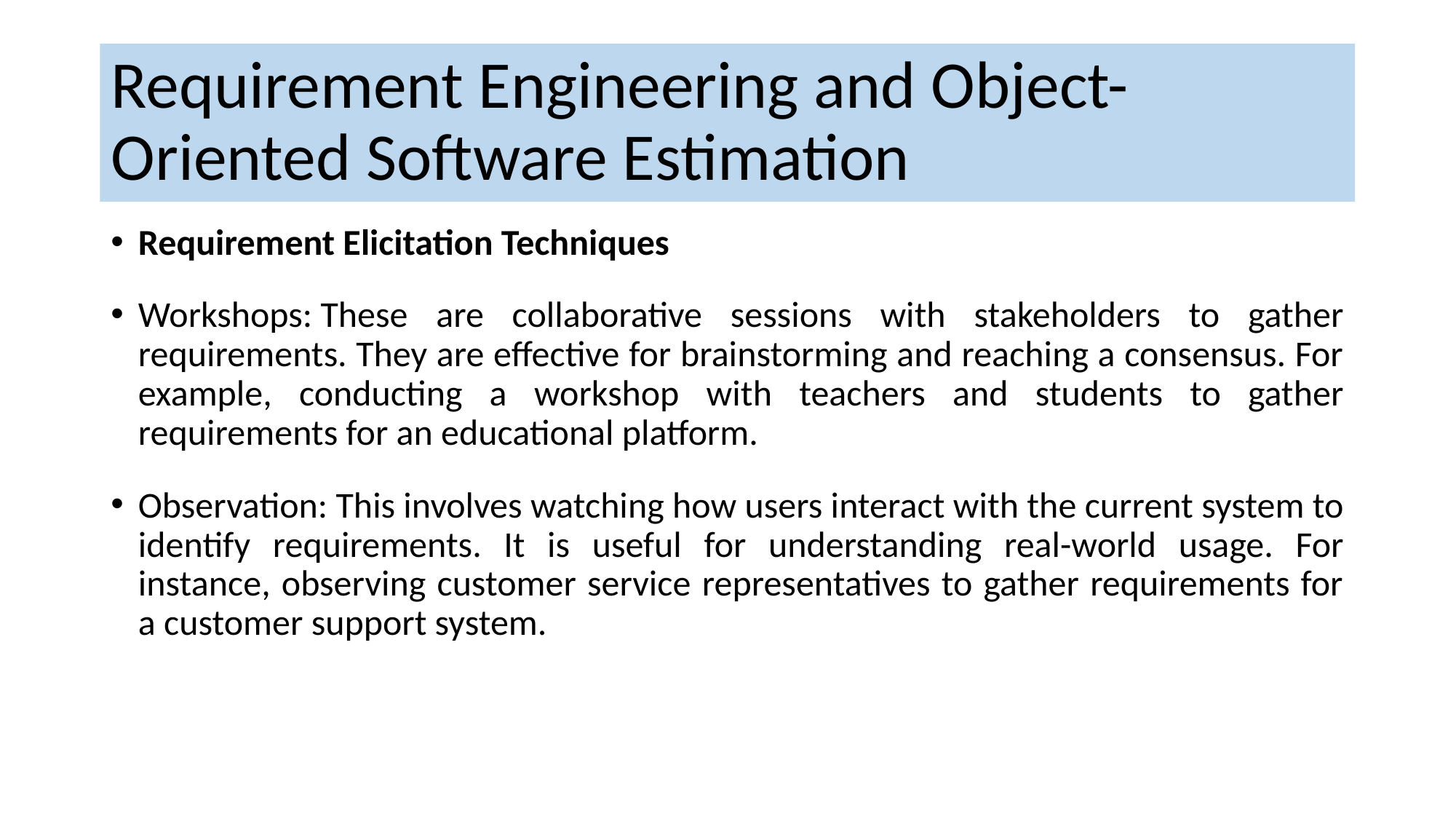

# Requirement Engineering and Object-Oriented Software Estimation
Requirement Elicitation Techniques
Workshops: These are collaborative sessions with stakeholders to gather requirements. They are effective for brainstorming and reaching a consensus. For example, conducting a workshop with teachers and students to gather requirements for an educational platform.
Observation: This involves watching how users interact with the current system to identify requirements. It is useful for understanding real-world usage. For instance, observing customer service representatives to gather requirements for a customer support system.